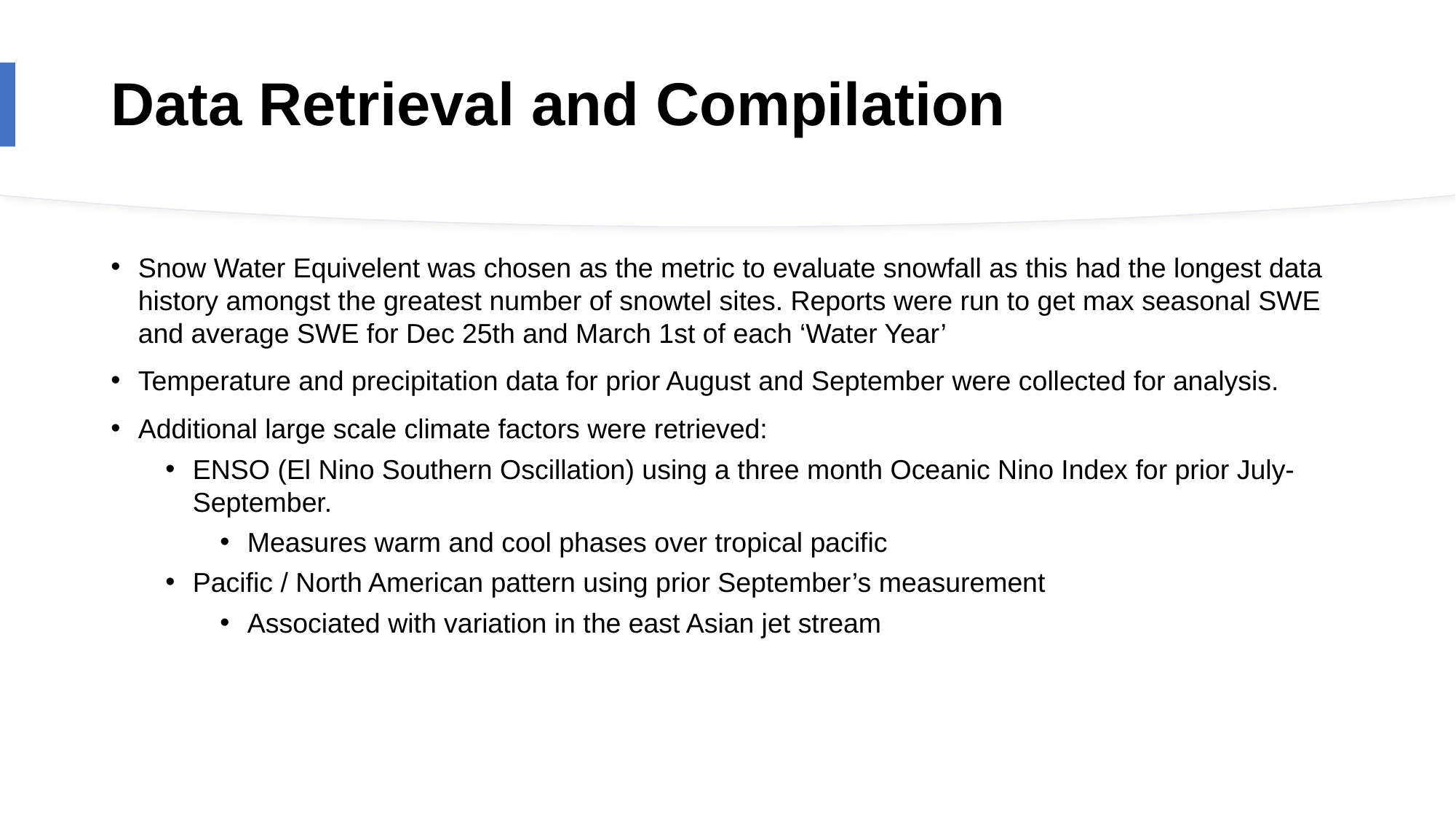

# Data Retrieval and Compilation

Snow Water Equivelent was chosen as the metric to evaluate snowfall as this had the longest data history amongst the greatest number of snowtel sites. Reports were run to get max seasonal SWE and average SWE for Dec 25th and March 1st of each ‘Water Year’
Temperature and precipitation data for prior August and September were collected for analysis.
Additional large scale climate factors were retrieved:
ENSO (El Nino Southern Oscillation) using a three month Oceanic Nino Index for prior July-September.
Measures warm and cool phases over tropical pacific
Pacific / North American pattern using prior September’s measurement
Associated with variation in the east Asian jet stream